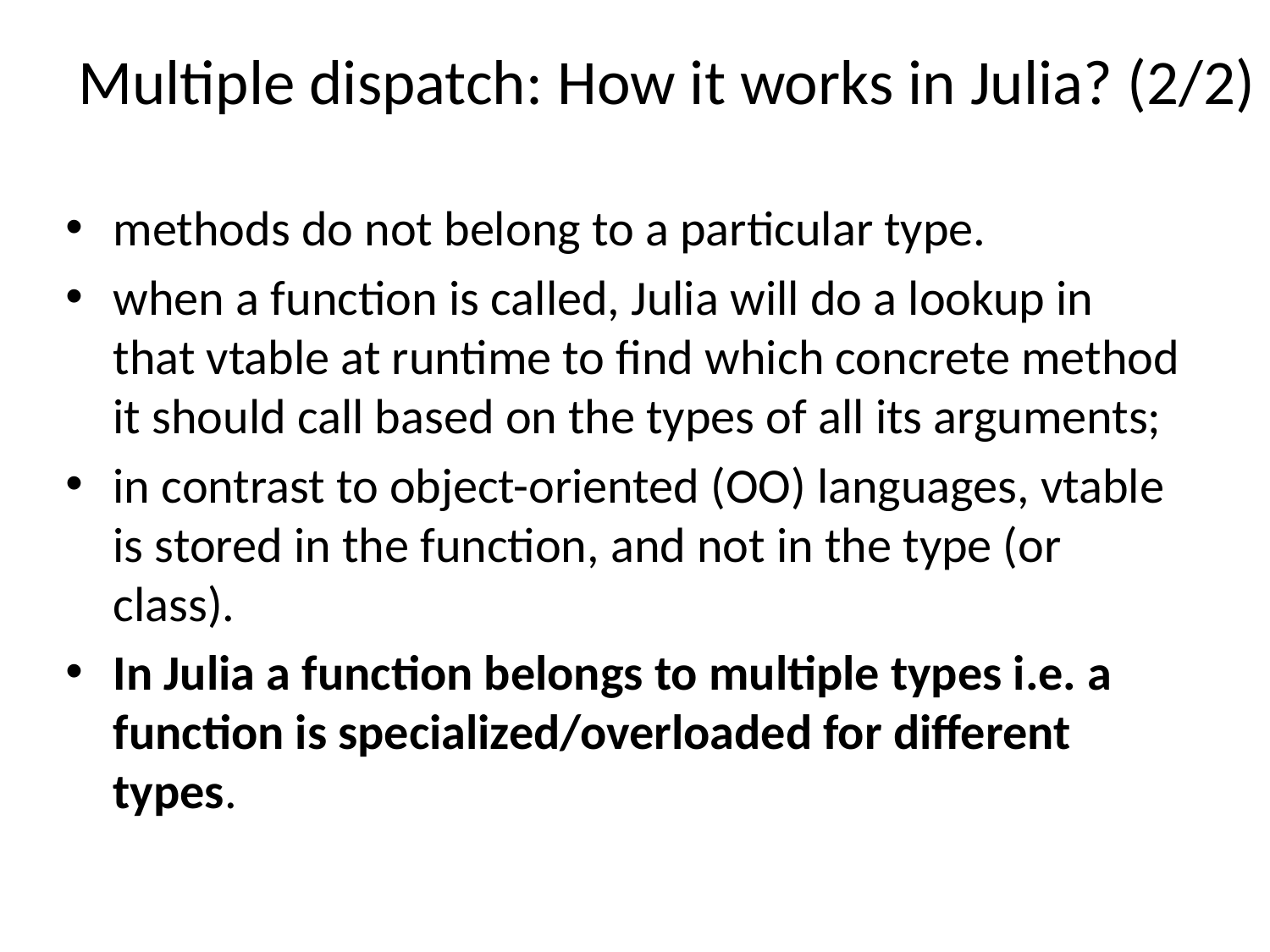

# Multiple dispatch: How it works in Julia? (2/2)
methods do not belong to a particular type.
when a function is called, Julia will do a lookup in that vtable at runtime to find which concrete method it should call based on the types of all its arguments;
in contrast to object-oriented (OO) languages, vtable is stored in the function, and not in the type (or class).
In Julia a function belongs to multiple types i.e. a function is specialized/overloaded for different types.